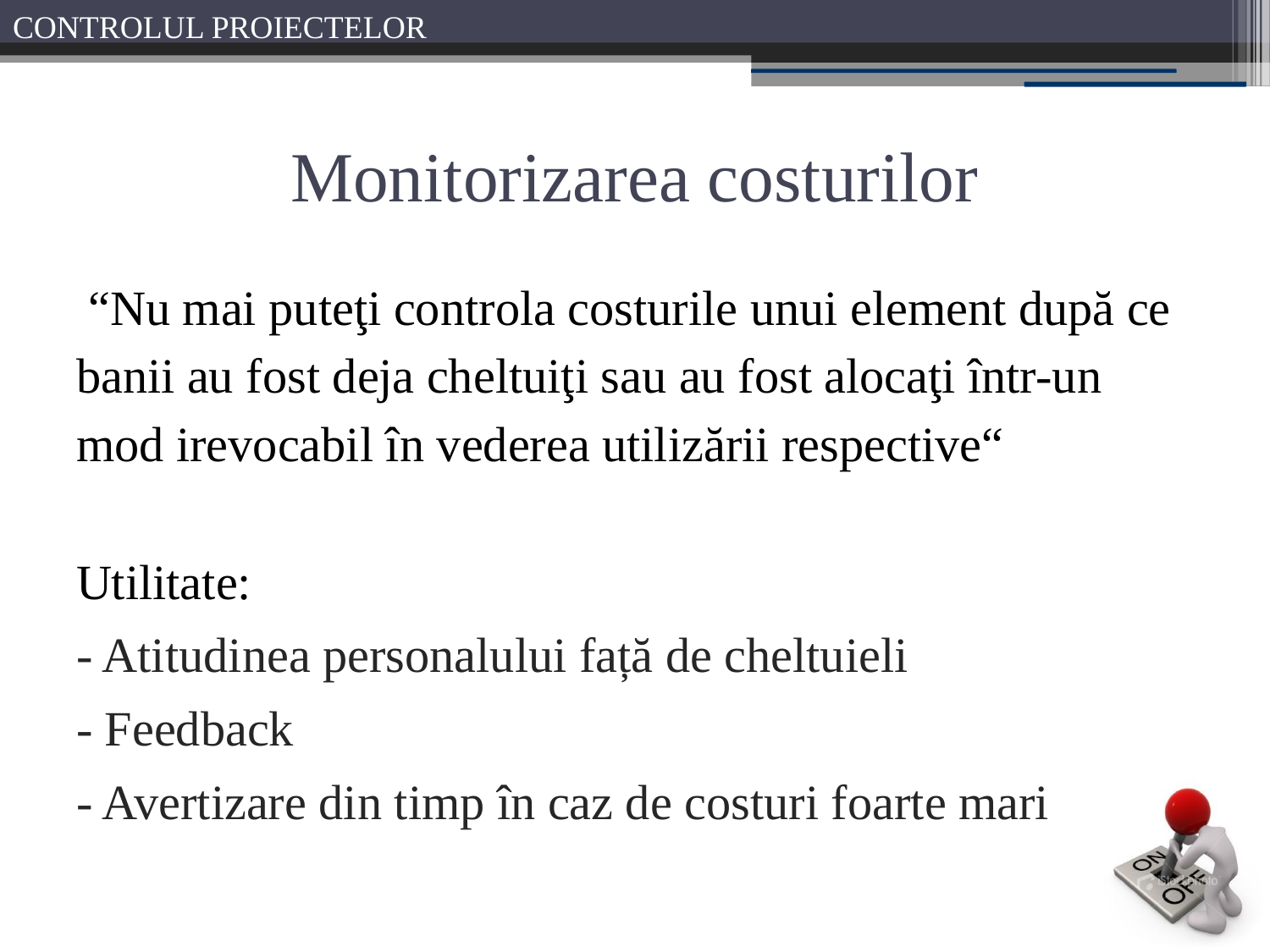

# Monitorizarea costurilor
 “Nu mai puteţi controla costurile unui element după ce banii au fost deja cheltuiţi sau au fost alocaţi într-un mod irevocabil în vederea utilizării respective“

Utilitate:
- Atitudinea personalului față de cheltuieli
- Feedback
- Avertizare din timp în caz de costuri foarte mari